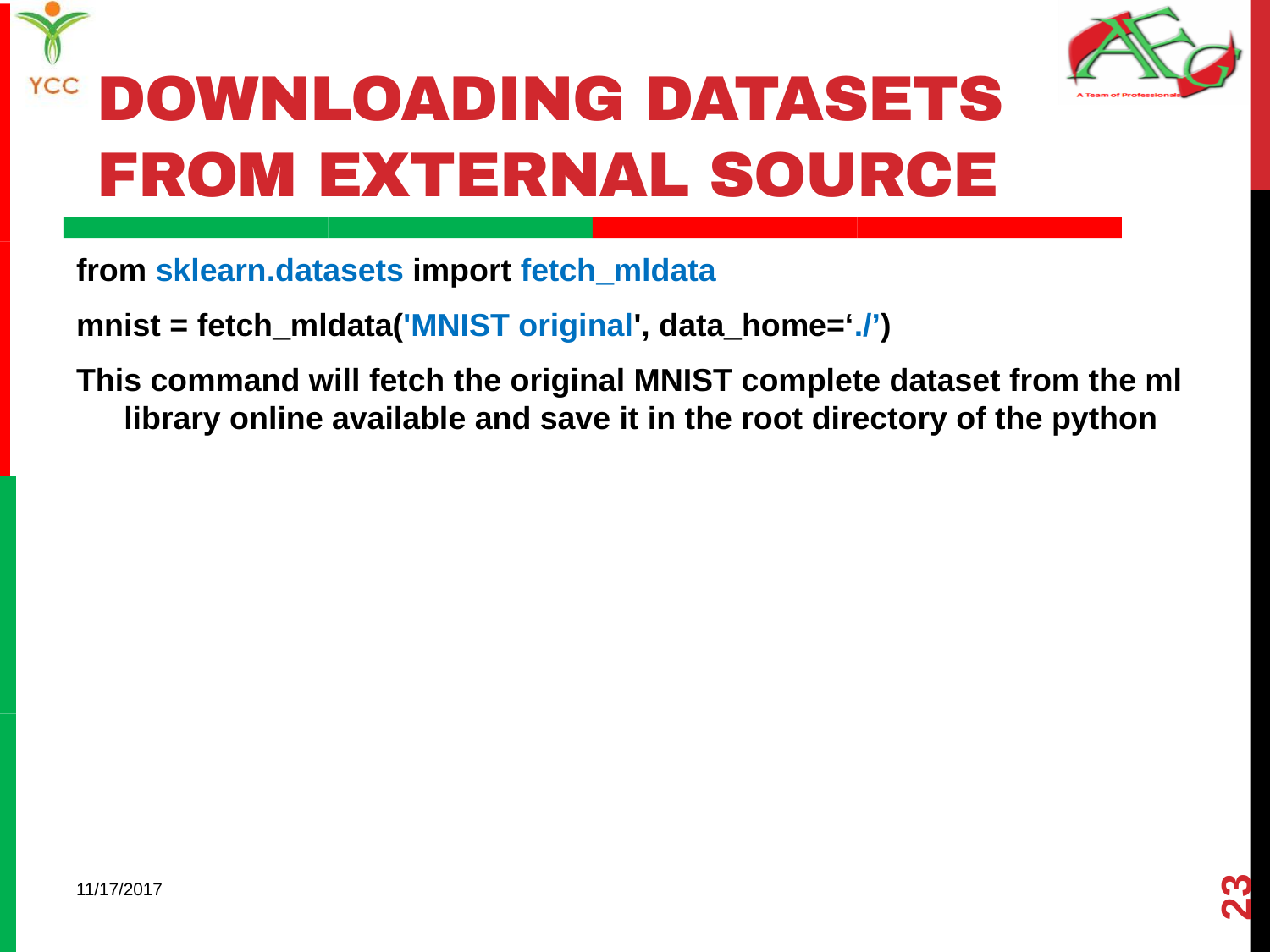

# Downloading datasets from external source
from sklearn.datasets import fetch_mldata
mnist = fetch_mldata('MNIST original', data_home=‘./’)
This command will fetch the original MNIST complete dataset from the ml library online available and save it in the root directory of the python

23
11/17/2017